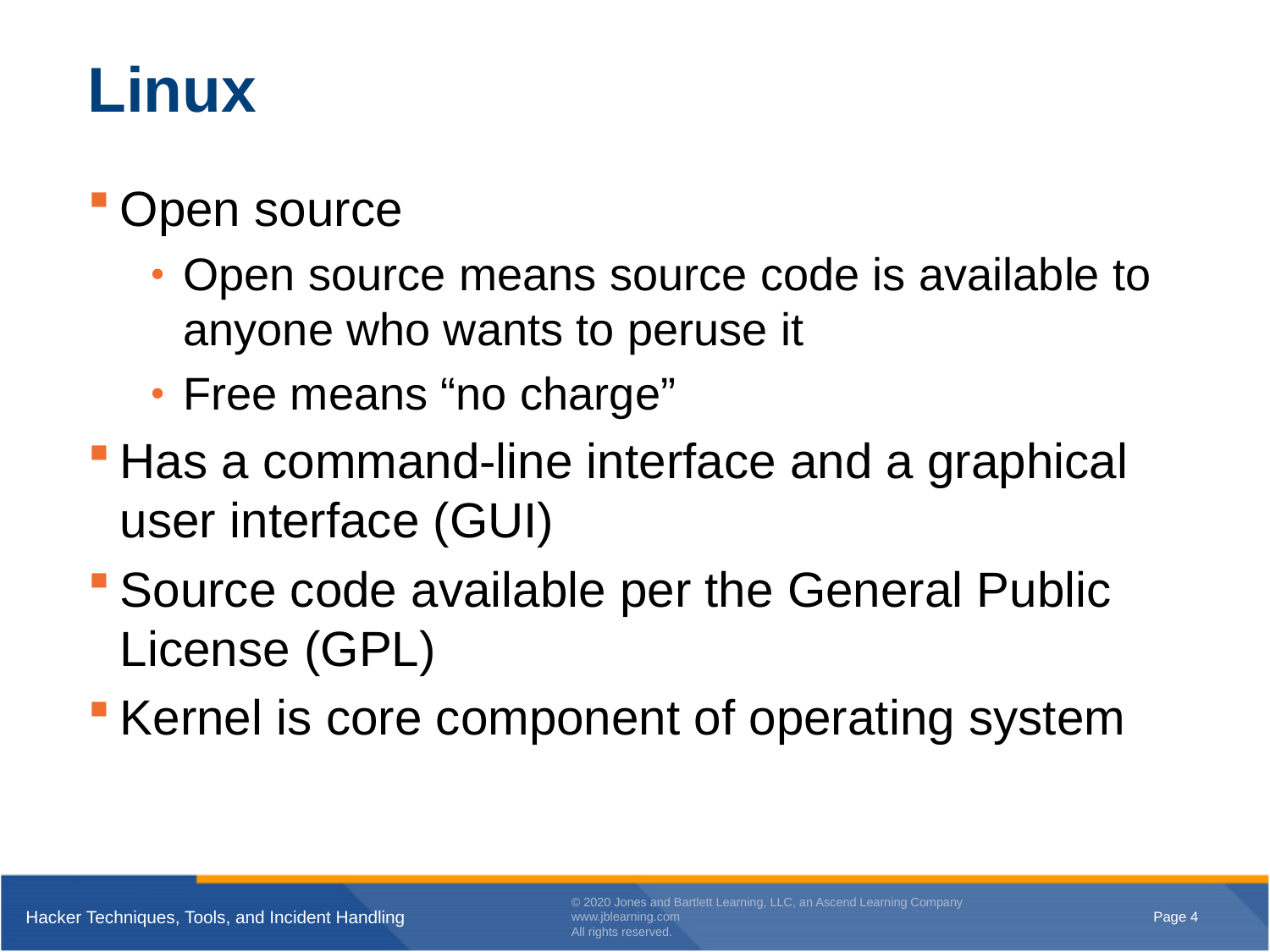

# Linux
Open source
Open source means source code is available to anyone who wants to peruse it
Free means “no charge”
Has a command-line interface and a graphical user interface (GUI)
Source code available per the General Public License (GPL)
Kernel is core component of operating system